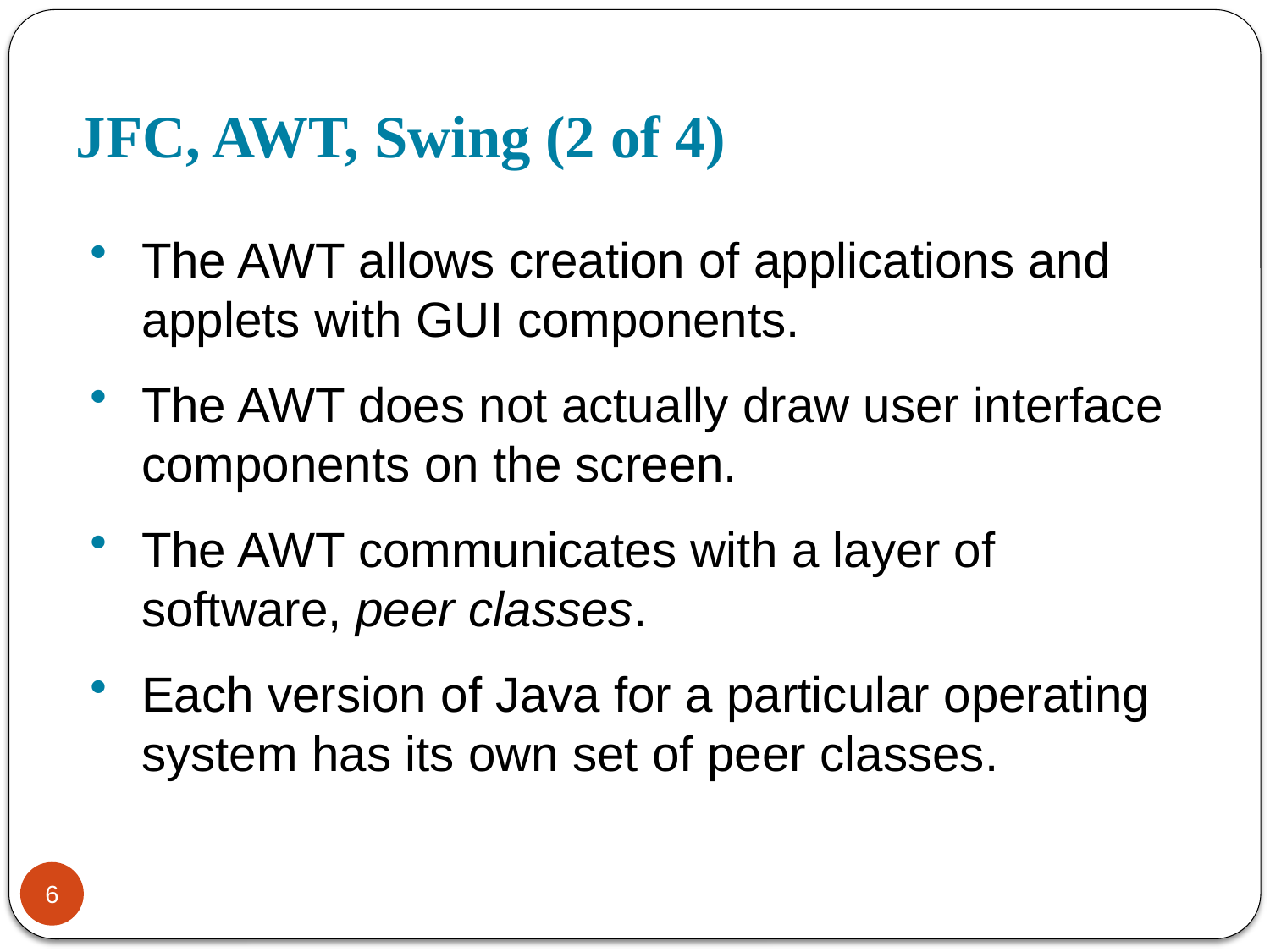

# JFC, AWT, Swing (2 of 4)
The AWT allows creation of applications and applets with GUI components.
The AWT does not actually draw user interface components on the screen.
The AWT communicates with a layer of software, peer classes.
Each version of Java for a particular operating system has its own set of peer classes.
6